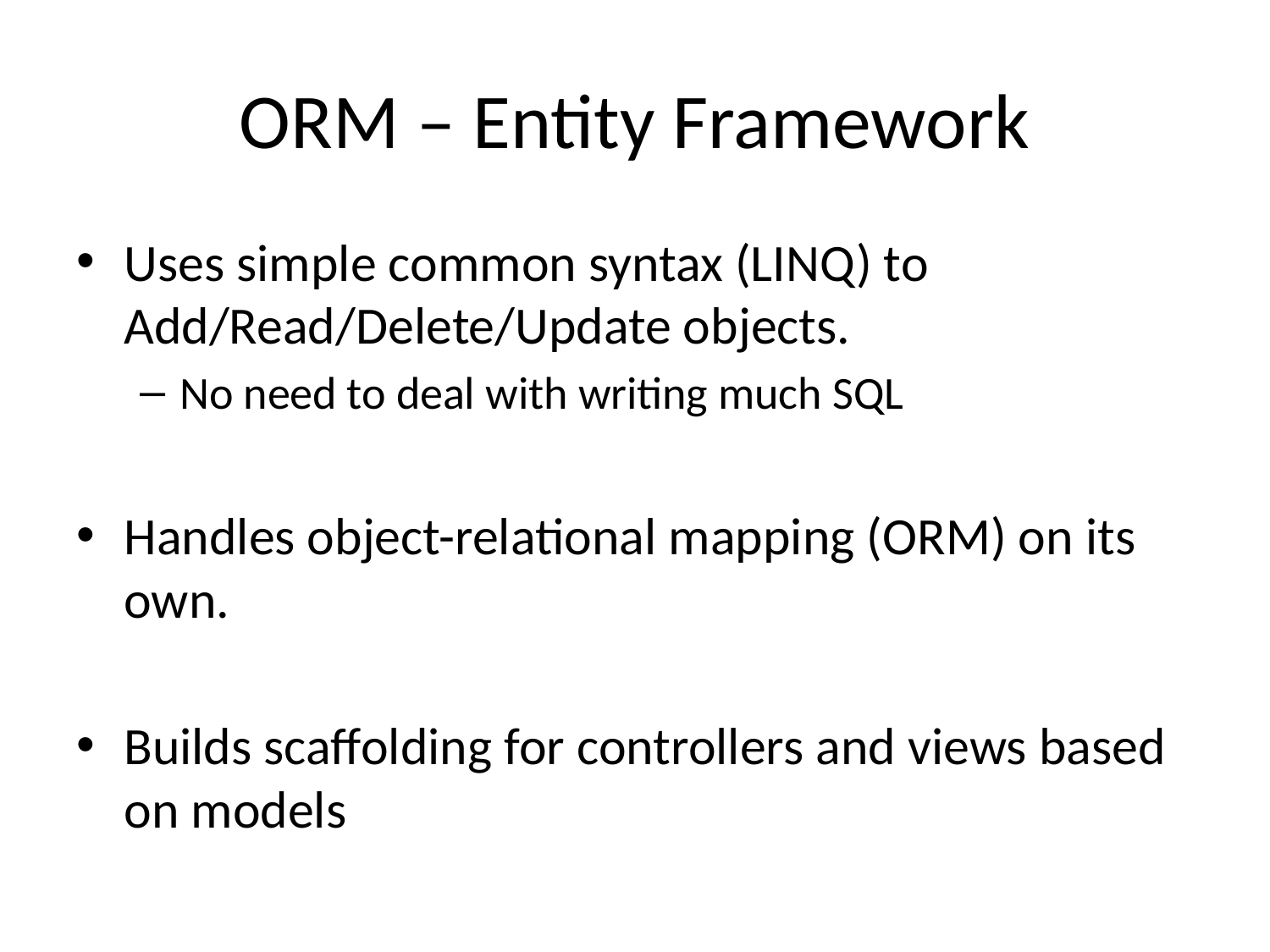

# ORM – Entity Framework
Uses simple common syntax (LINQ) to Add/Read/Delete/Update objects.
No need to deal with writing much SQL

Handles object-relational mapping (ORM) on its own.

Builds scaffolding for controllers and views based on models